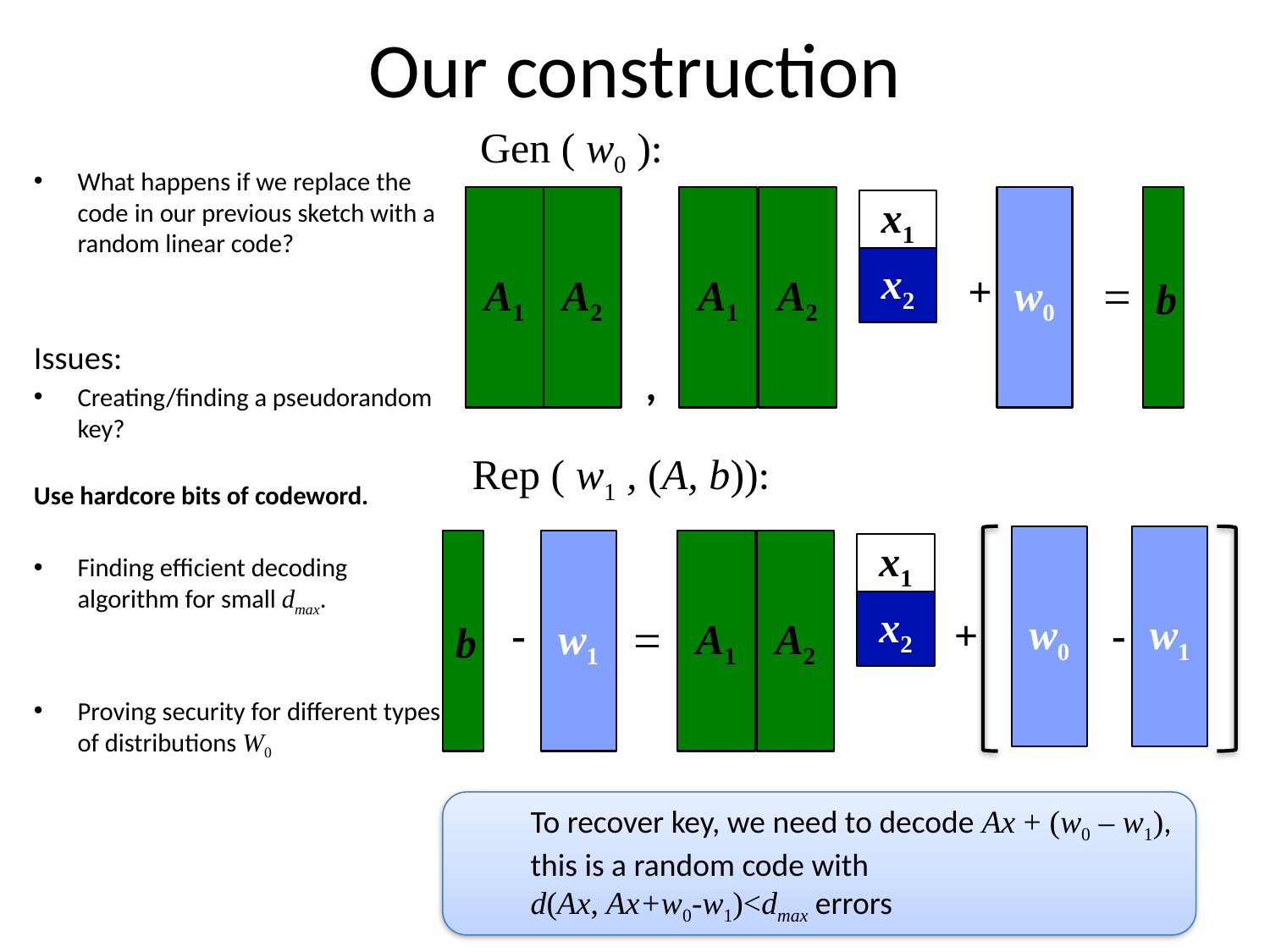

# Our construction
Gen ( w0 ):
What happens if we replace the code in our previous sketch with a random linear code?

Issues:
Creating/finding a pseudorandom key?
Use hardcore bits of codeword.

Finding efficient decoding algorithm for small dmax.

Proving security for different types of distributions W0
A1
A2
A1
A2
w0
b
x1
x2
+
=
,
Rep ( w1 , (A, b)):

w0
w1

b
w1
A1
A2
x1
x2
-
=
+
-
To recover key, we need to decode Ax + (w0 – w1),
this is a random code with
d(Ax, Ax+w0-w1)<dmax errors